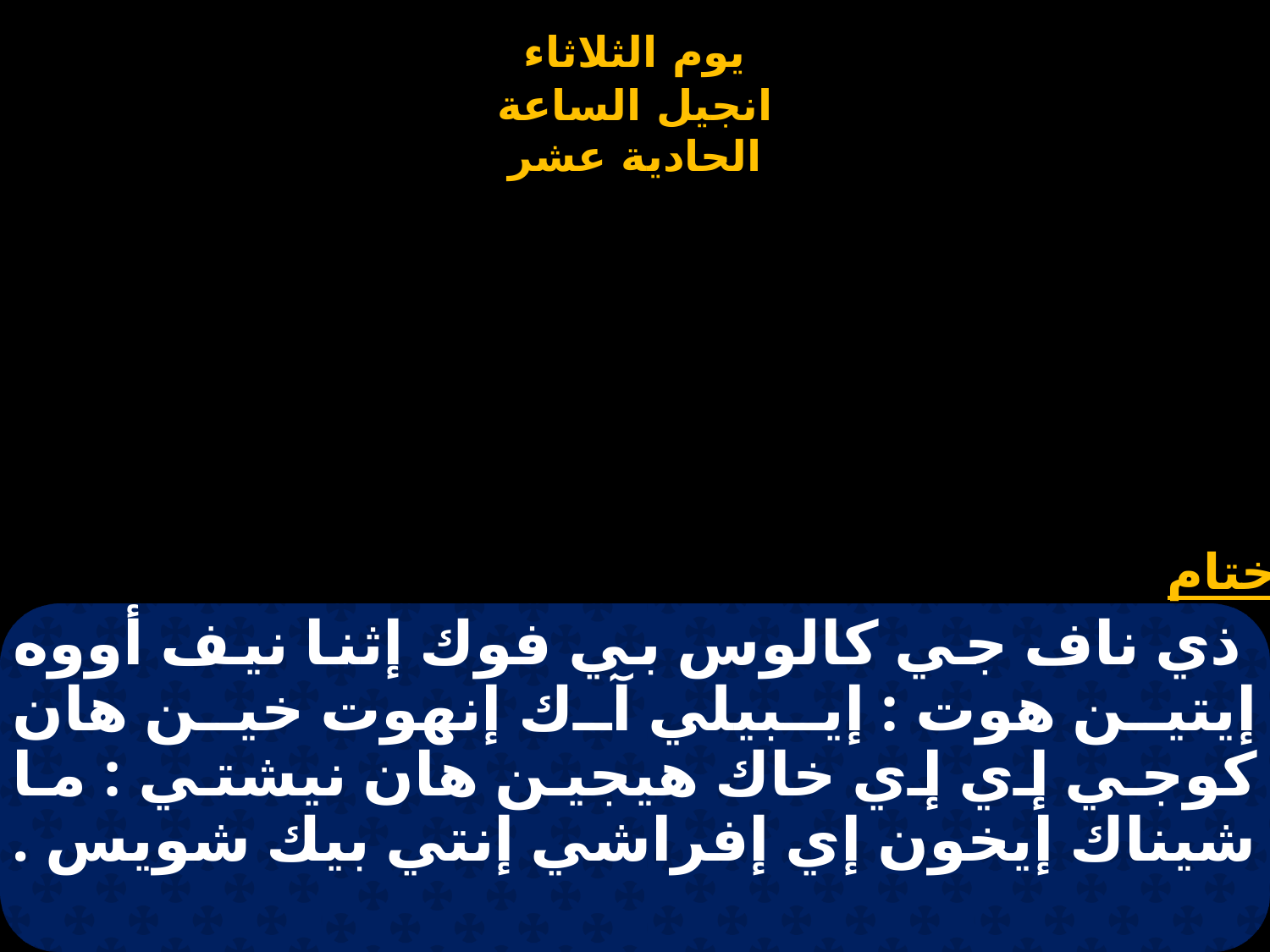

# ذي ناف جي كالوس بي فوك إثنا نيف أووه إيتين هوت : إيبيلي آك إنهوت خين هان كوجي إي إي خاك هيجين هان نيشتي : ما شيناك إيخون إي إفراشي إنتي بيك شويس .